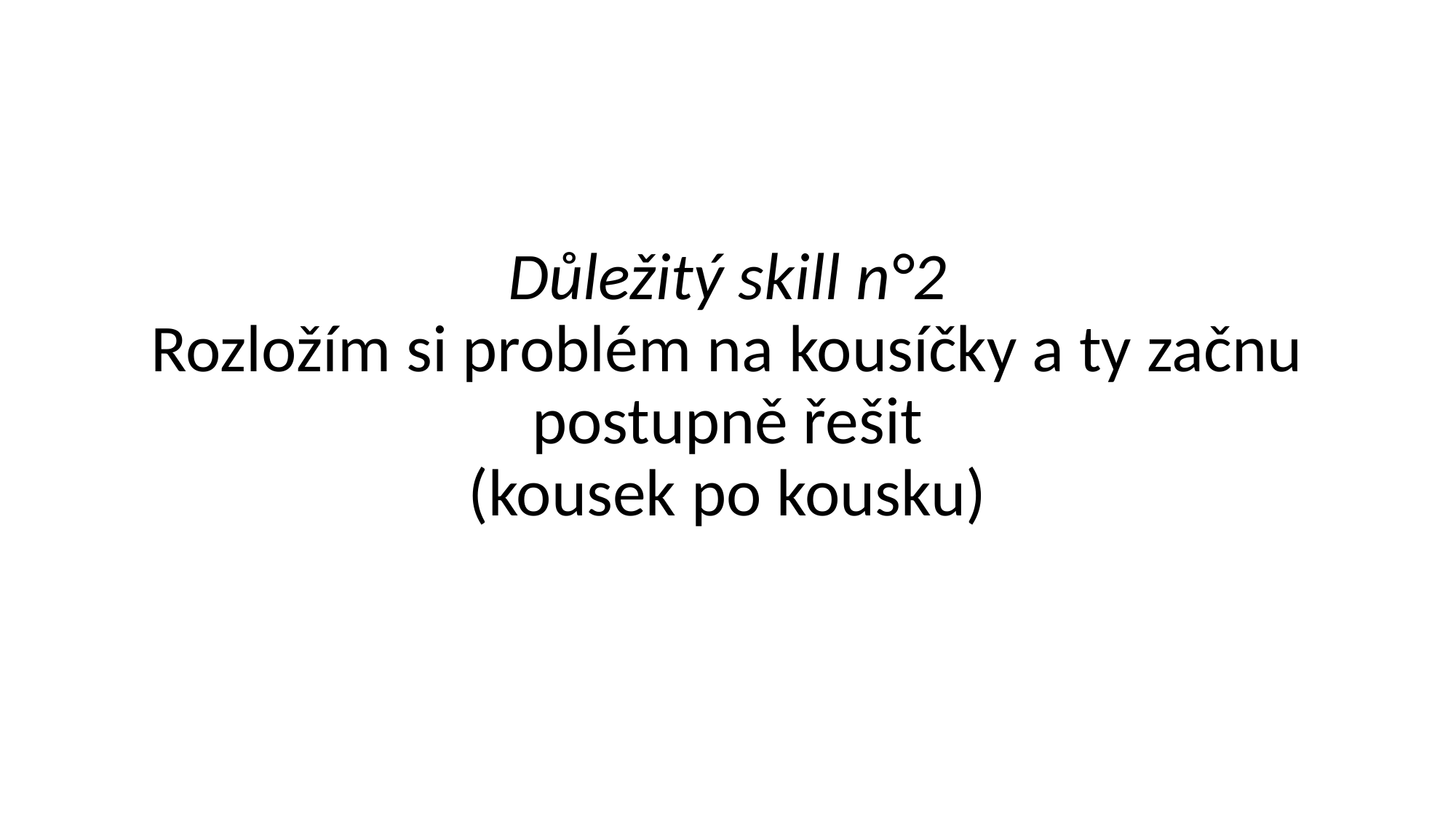

# Důležitý skill n°2 Rozložím si problém na kousíčky a ty začnu postupně řešit (kousek po kousku)